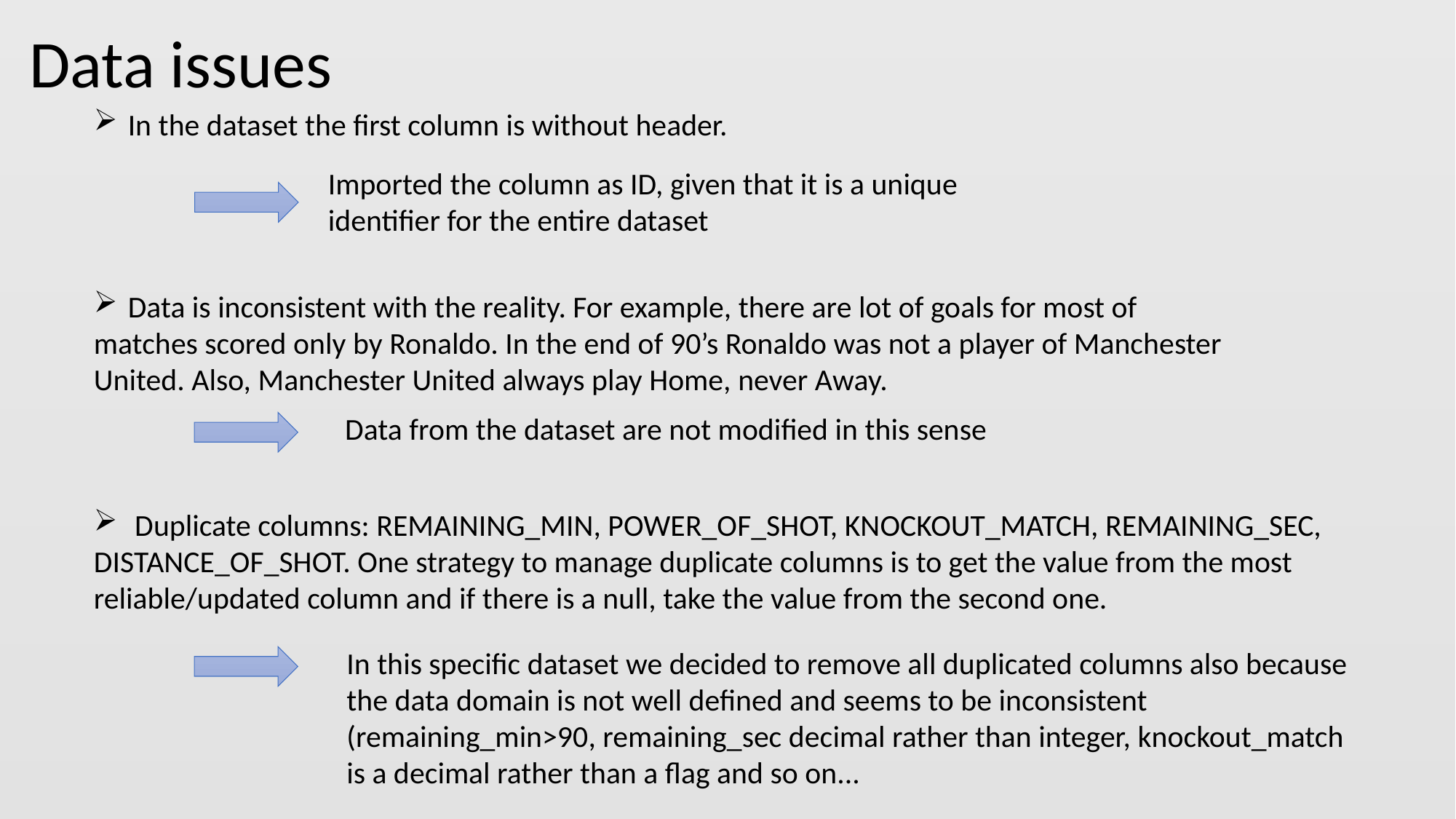

# Data issues
In the dataset the first column is without header.

Data is inconsistent with the reality. For example, there are lot of goals for most of
matches scored only by Ronaldo. In the end of 90’s Ronaldo was not a player of Manchester
United. Also, Manchester United always play Home, never Away.

Duplicate columns: REMAINING_MIN, POWER_OF_SHOT, KNOCKOUT_MATCH, REMAINING_SEC,
DISTANCE_OF_SHOT. One strategy to manage duplicate columns is to get the value from the most
reliable/updated column and if there is a null, take the value from the second one.

Imported the column as ID, given that it is a unique
identifier for the entire dataset

Data from the dataset are not modified in this sense

In this specific dataset we decided to remove all duplicated columns also because
the data domain is not well defined and seems to be inconsistent
(remaining_min>90, remaining_sec decimal rather than integer, knockout_match
is a decimal rather than a flag and so on...